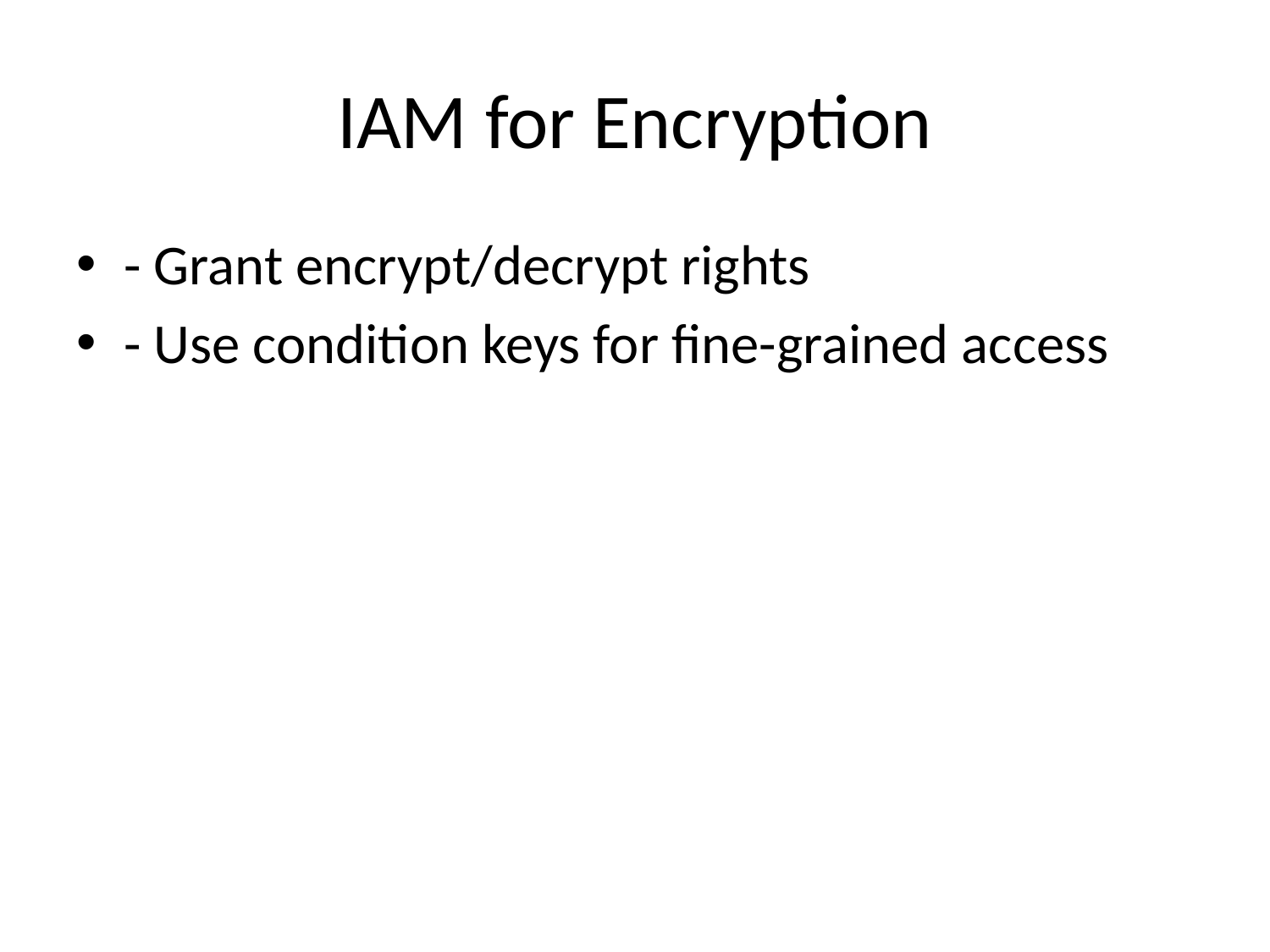

# IAM for Encryption
- Grant encrypt/decrypt rights
- Use condition keys for fine-grained access